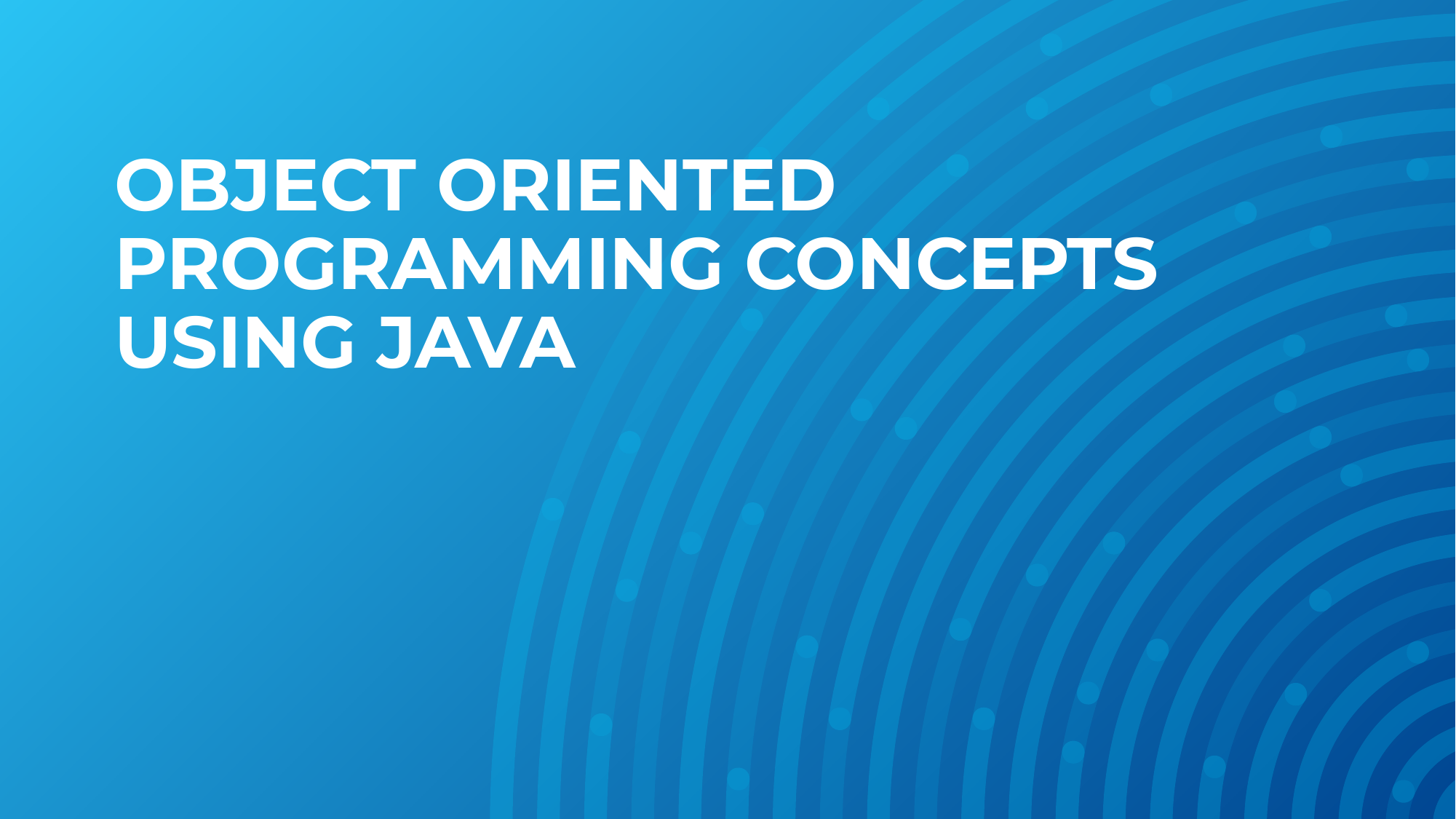

# OBJECT ORIENTED PROGRAMMING CONCEPTS USING JAVA